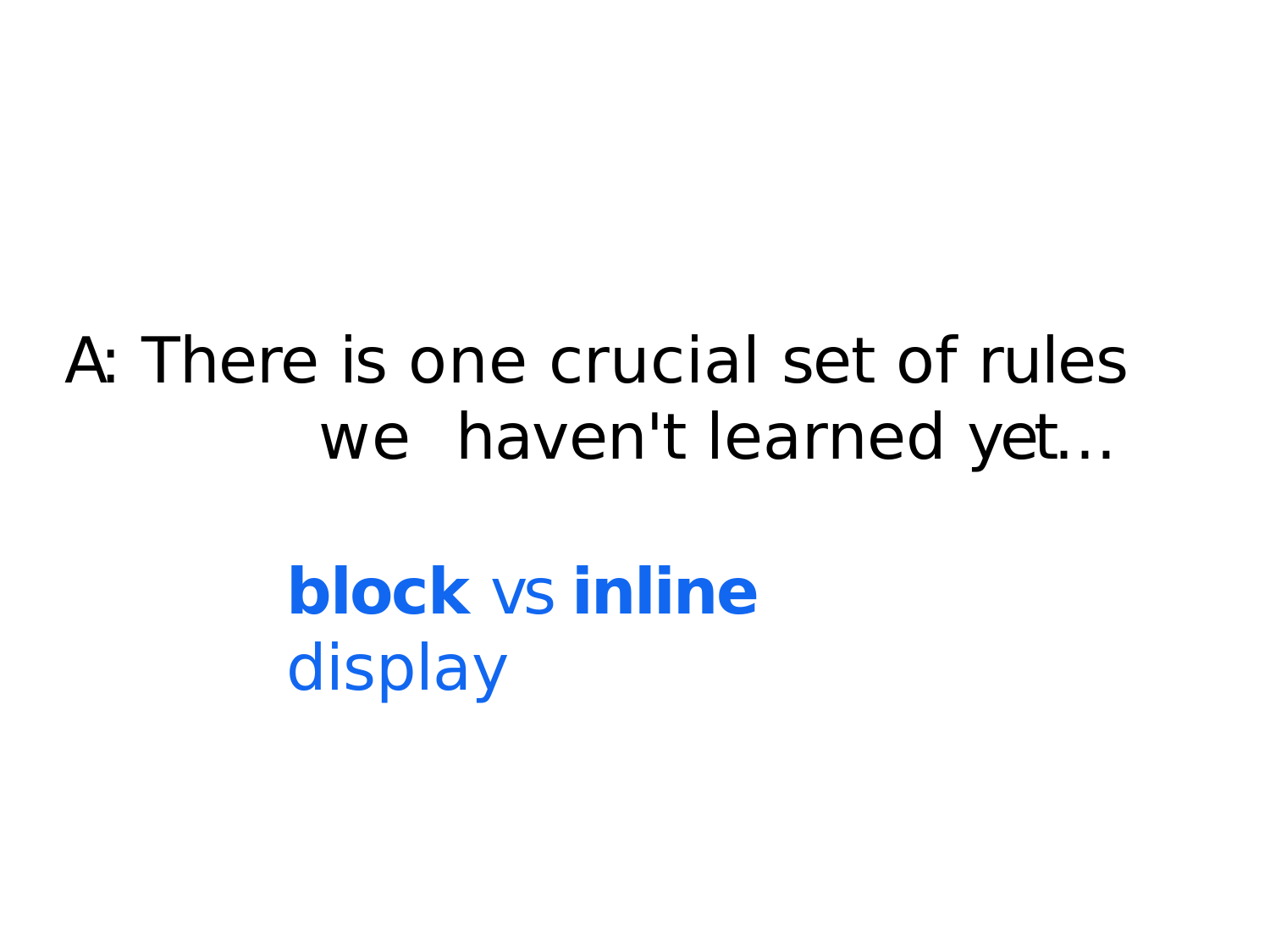

# A: There is one crucial set of rules we  haven't learned yet…
block vs inline display